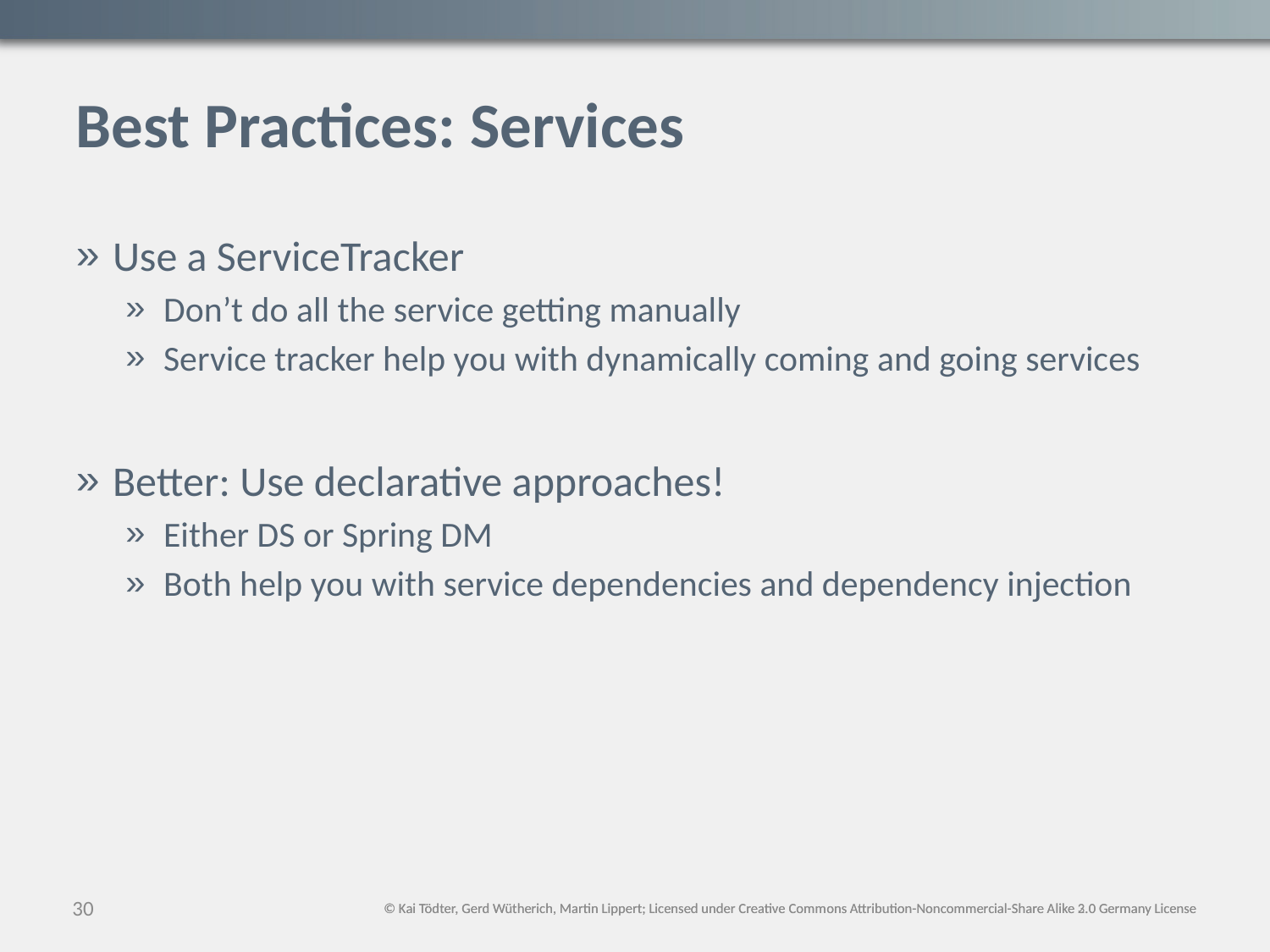

# Best Practices: Services
Use a ServiceTracker
Don’t do all the service getting manually
Service tracker help you with dynamically coming and going services

Better: Use declarative approaches!
Either DS or Spring DM
Both help you with service dependencies and dependency injection

30